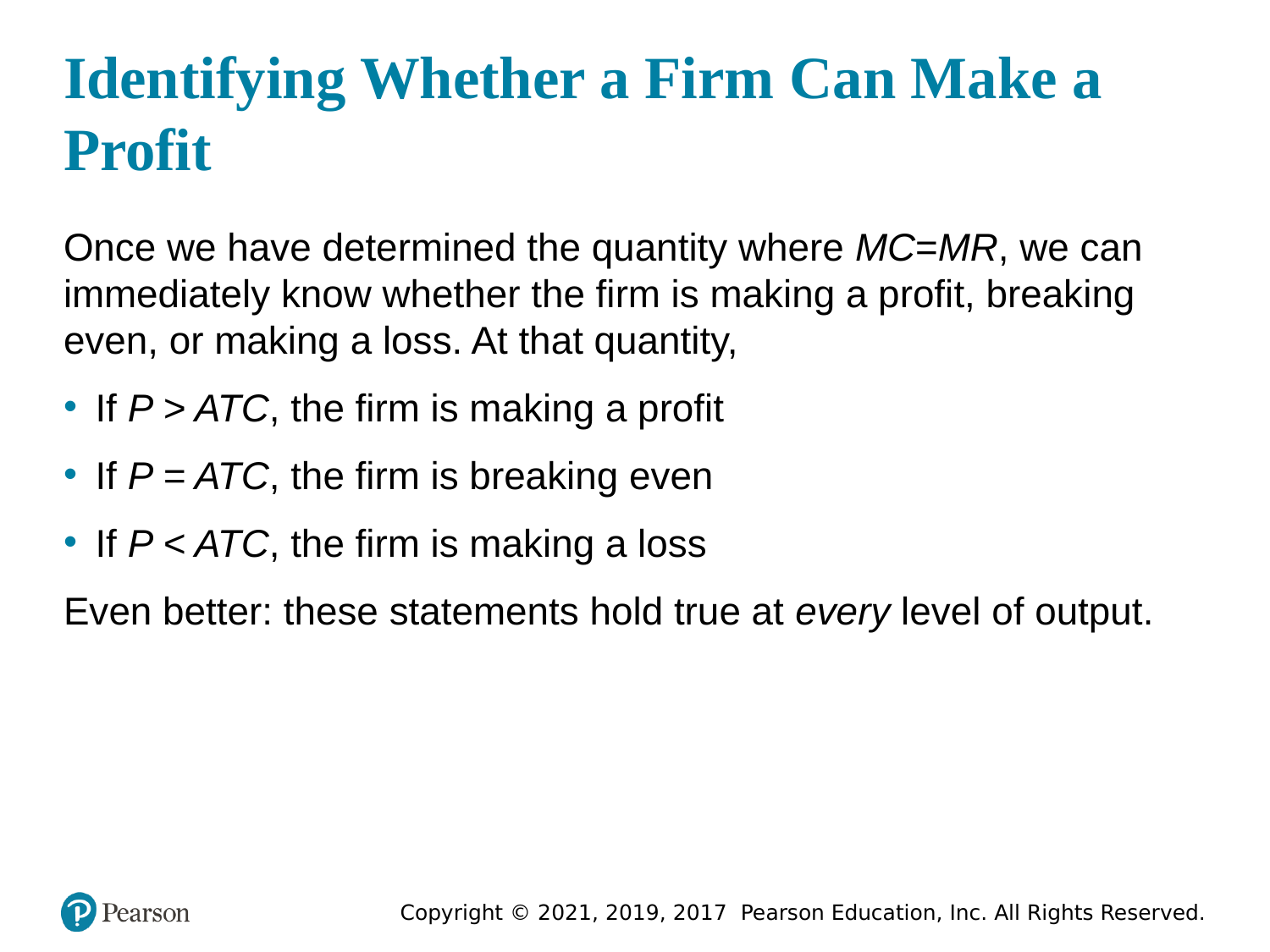

# Identifying Whether a Firm Can Make a Profit
Once we have determined the quantity where MC=MR, we can immediately know whether the firm is making a profit, breaking even, or making a loss. At that quantity,
If P > ATC, the firm is making a profit
If P = ATC, the firm is breaking even
If P < ATC, the firm is making a loss
Even better: these statements hold true at every level of output.